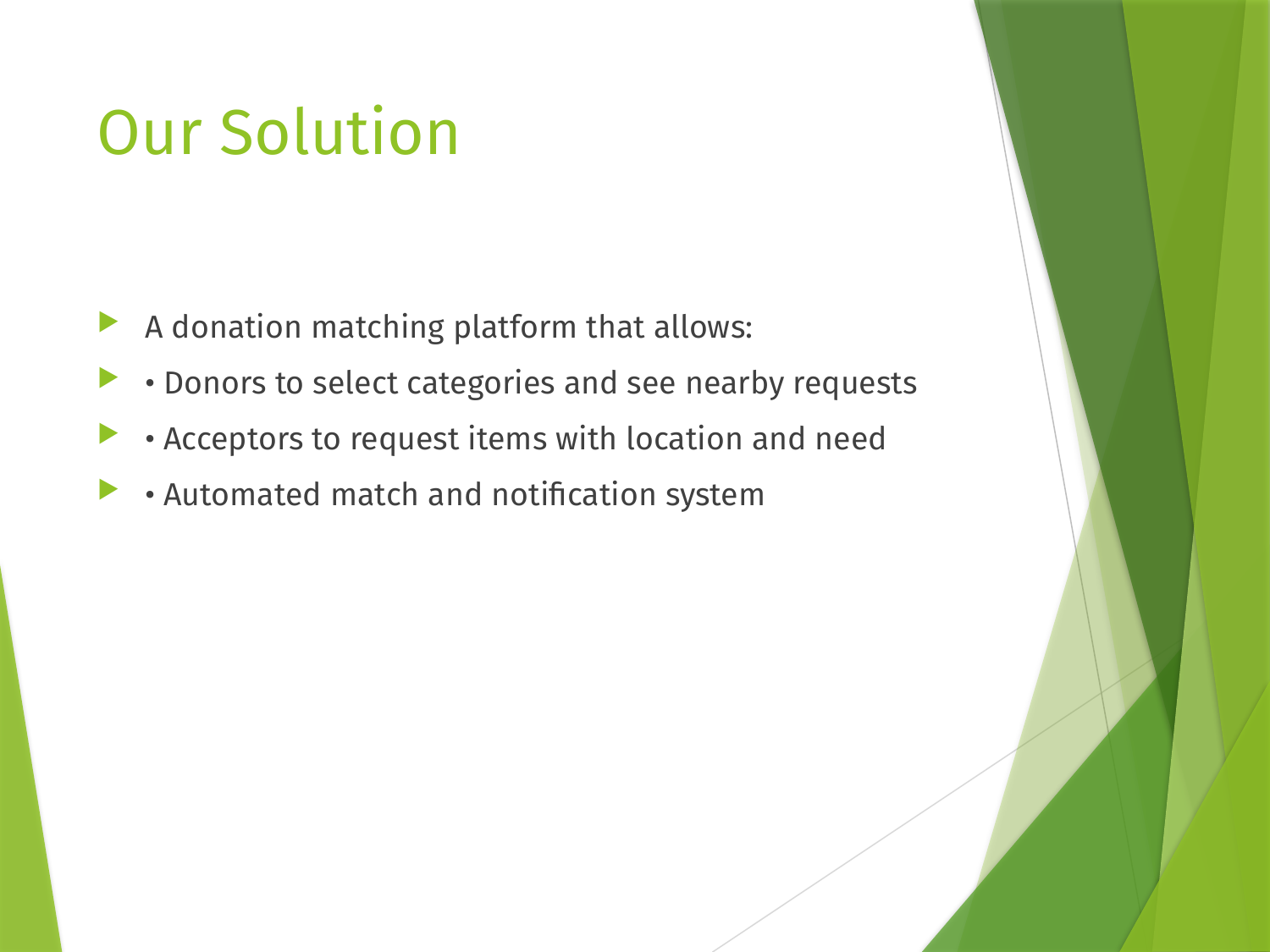

# Our Solution
A donation matching platform that allows:
• Donors to select categories and see nearby requests
• Acceptors to request items with location and need
• Automated match and notification system